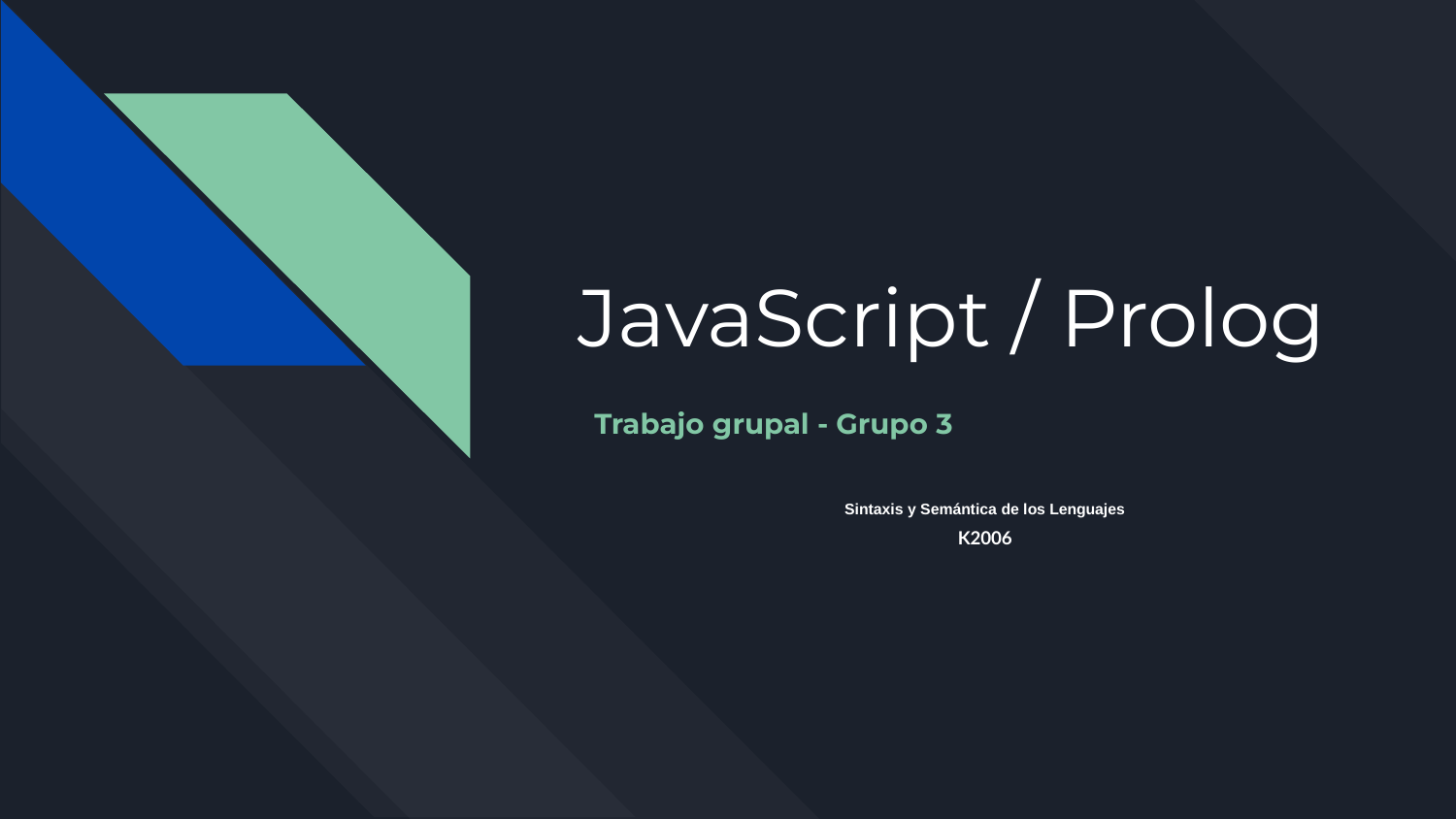

# JavaScript / Prolog
Trabajo grupal - Grupo 3
Sintaxis y Semántica de los Lenguajes
K2006